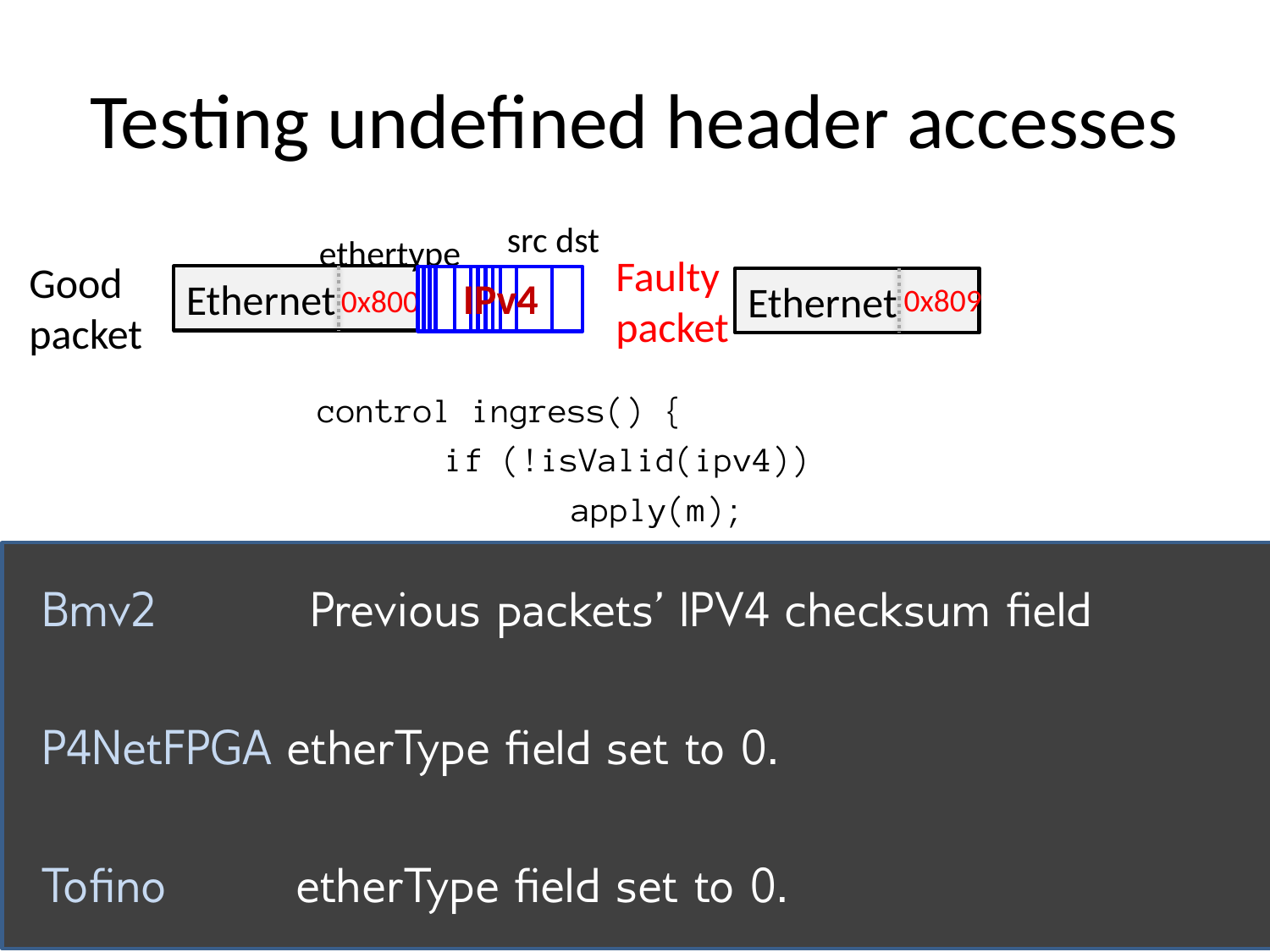

# Testing undefined header accesses
src dst
ethertype
Faulty packet
Ethernet
0x809
Good packet
IPv4

Ethernet
0x800
control ingress() {
	if (!isValid(ipv4))
		apply(m);
}

table m, default action copy
copy (){
	ether.etherType = ipv4.check;
}

Bmv2		 Previous packets’ IPV4 checksum field

P4NetFPGA etherType field set to 0.

Tofino		etherType field set to 0.